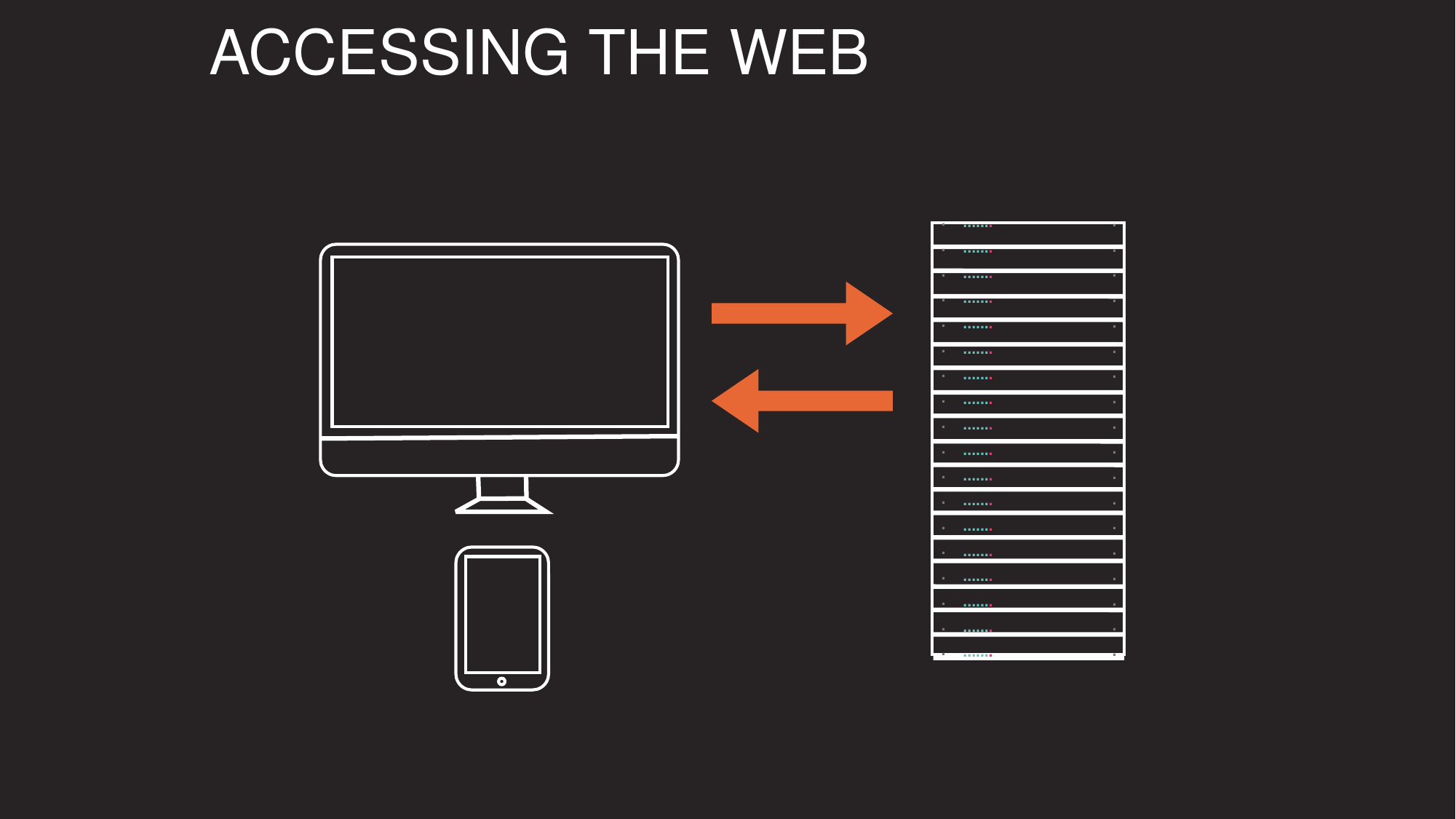

# ACCESSING THE WEB
.
.
.
.
.
.
.
.
.
.
.
.
.
.
.
.
.
.
.
.
.
.
.
.
.
.
.
.
.
.
.
.
.
.
.
.
.
.
.
.
.
.
.
.
.
.
.
.
.
.
.
.
.
.
.
.
.
.
.
.
.
.
.
.
.
.
.
.
.
.
.
.
.
.
.
.
.
.
.
.
.
.
.
.
.
.
.
.
.
.
.
.
.
.
.
.
.
.
.
.
.
.
.
.
.
.
.
.
.
.
.
.
.
.
.
.
.
.
.
.
.
.
.
.
.
.
.
.
.
.
.
.
.
.
.
.
.
.
.
.
.
.
.
.
.
.
.
.
.
.
.
.
.
.
.
.
.
.
.
.
.
.